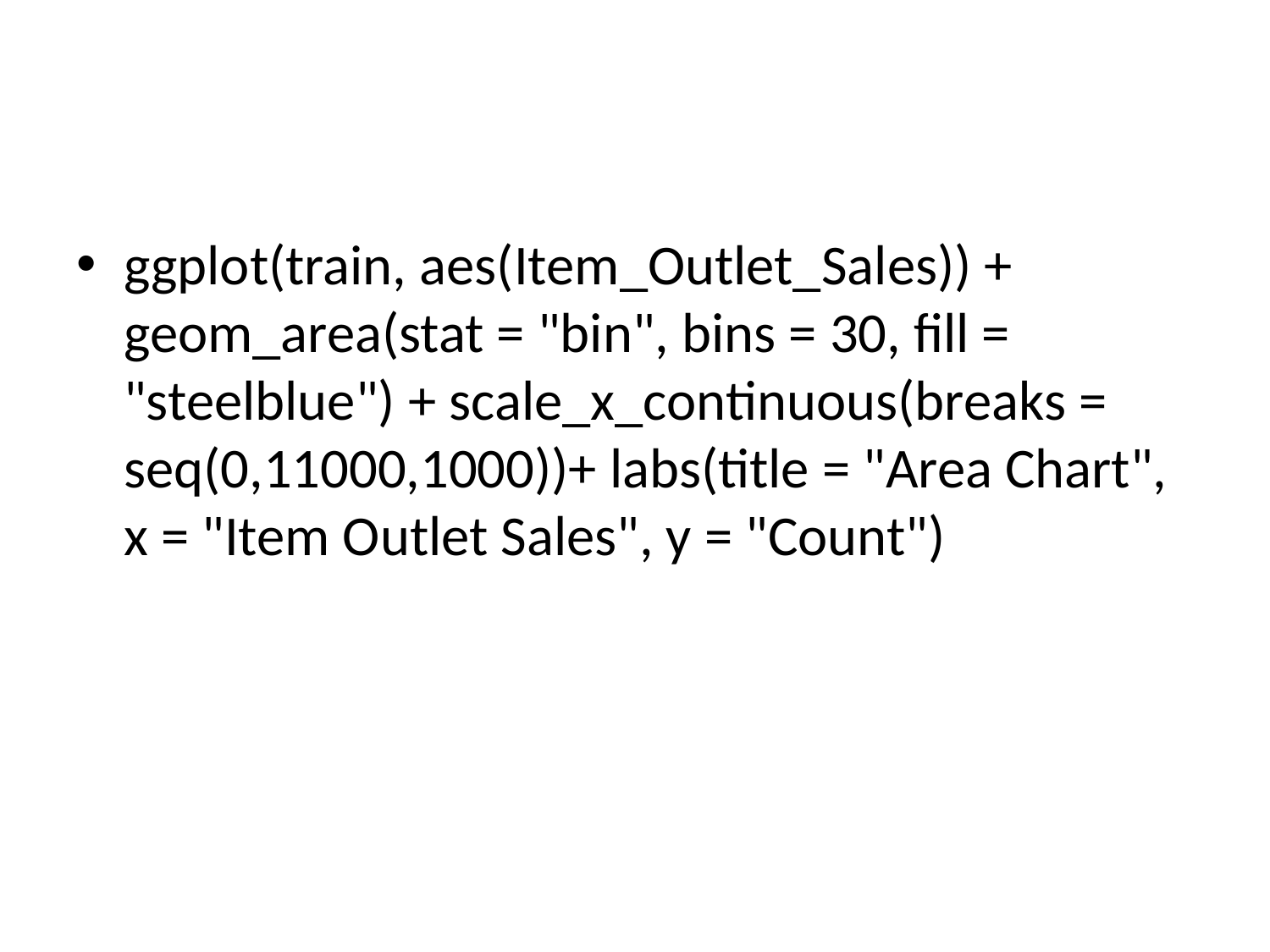

#
ggplot(train, aes(Item_Outlet_Sales)) + geom_area(stat = "bin", bins = 30, fill = "steelblue") + scale_x_continuous(breaks = seq(0,11000,1000))+ labs(title = "Area Chart", x = "Item Outlet Sales", y = "Count")